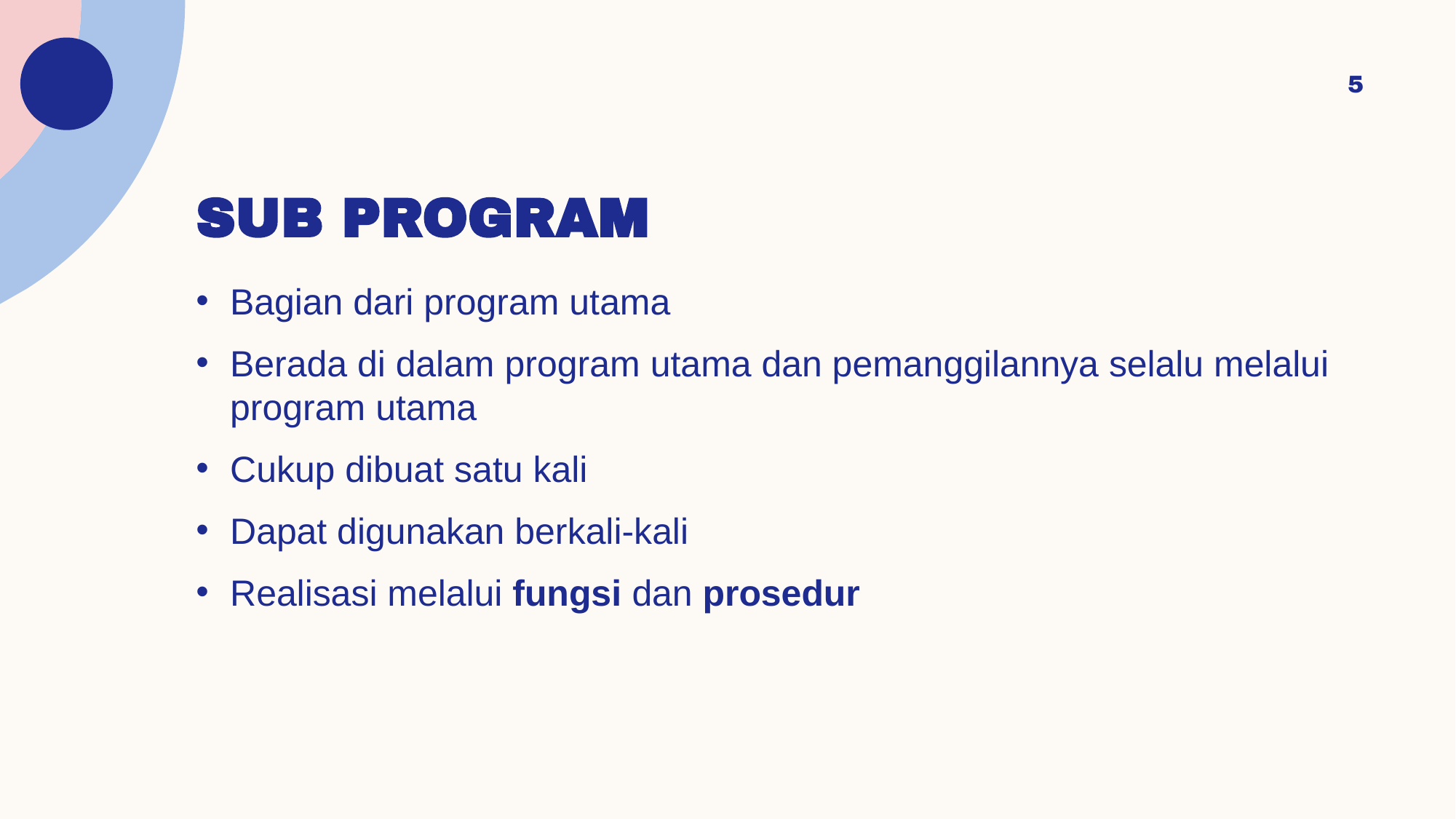

5
# Sub program
Bagian dari program utama
Berada di dalam program utama dan pemanggilannya selalu melalui program utama
Cukup dibuat satu kali
Dapat digunakan berkali-kali
Realisasi melalui fungsi dan prosedur